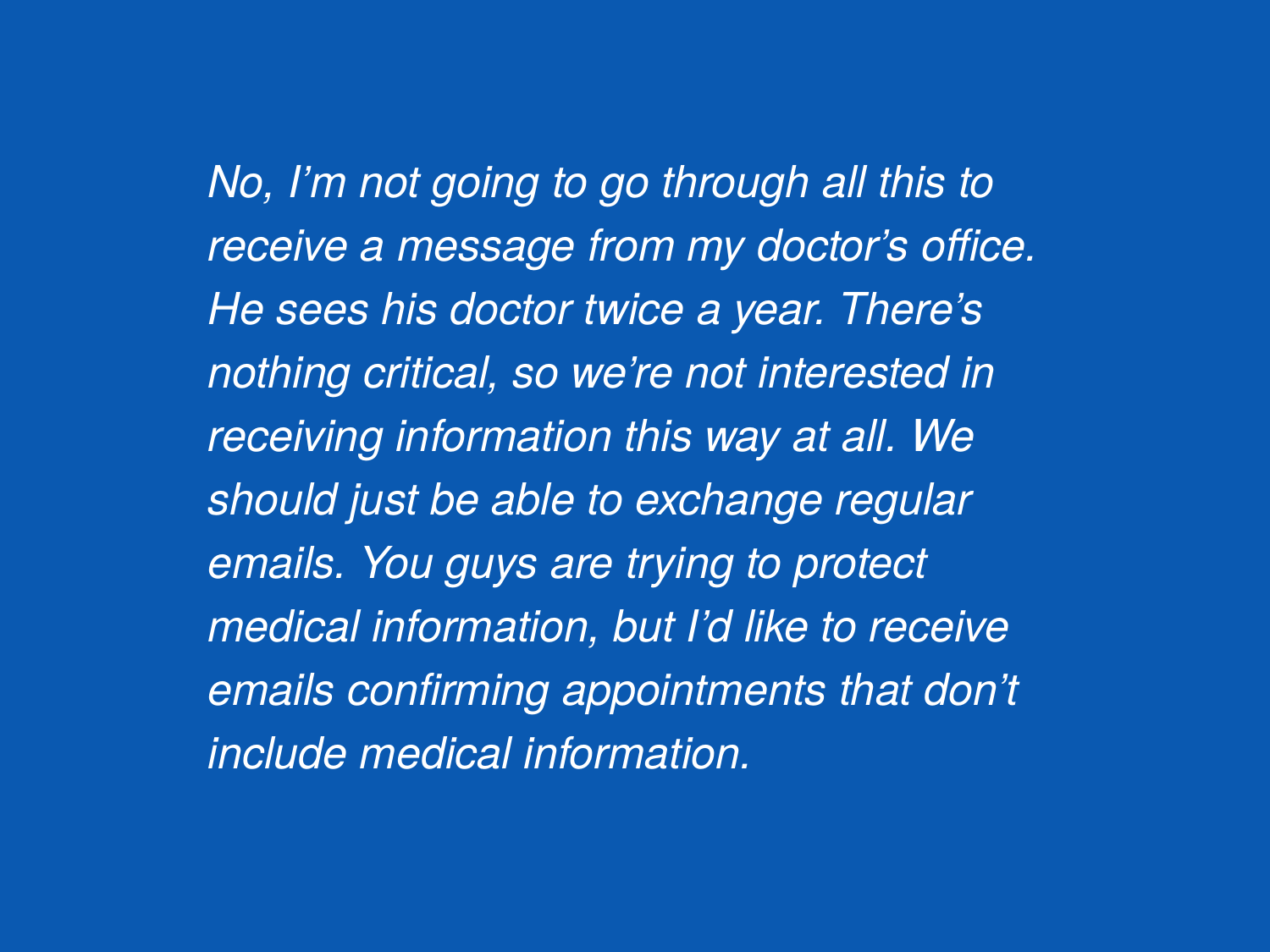

No, I’m not going to go through all this to receive a message from my doctor’s office. He sees his doctor twice a year. There’s nothing critical, so we’re not interested in receiving information this way at all. We should just be able to exchange regular emails. You guys are trying to protect medical information, but I’d like to receive emails confirming appointments that don’t include medical information.